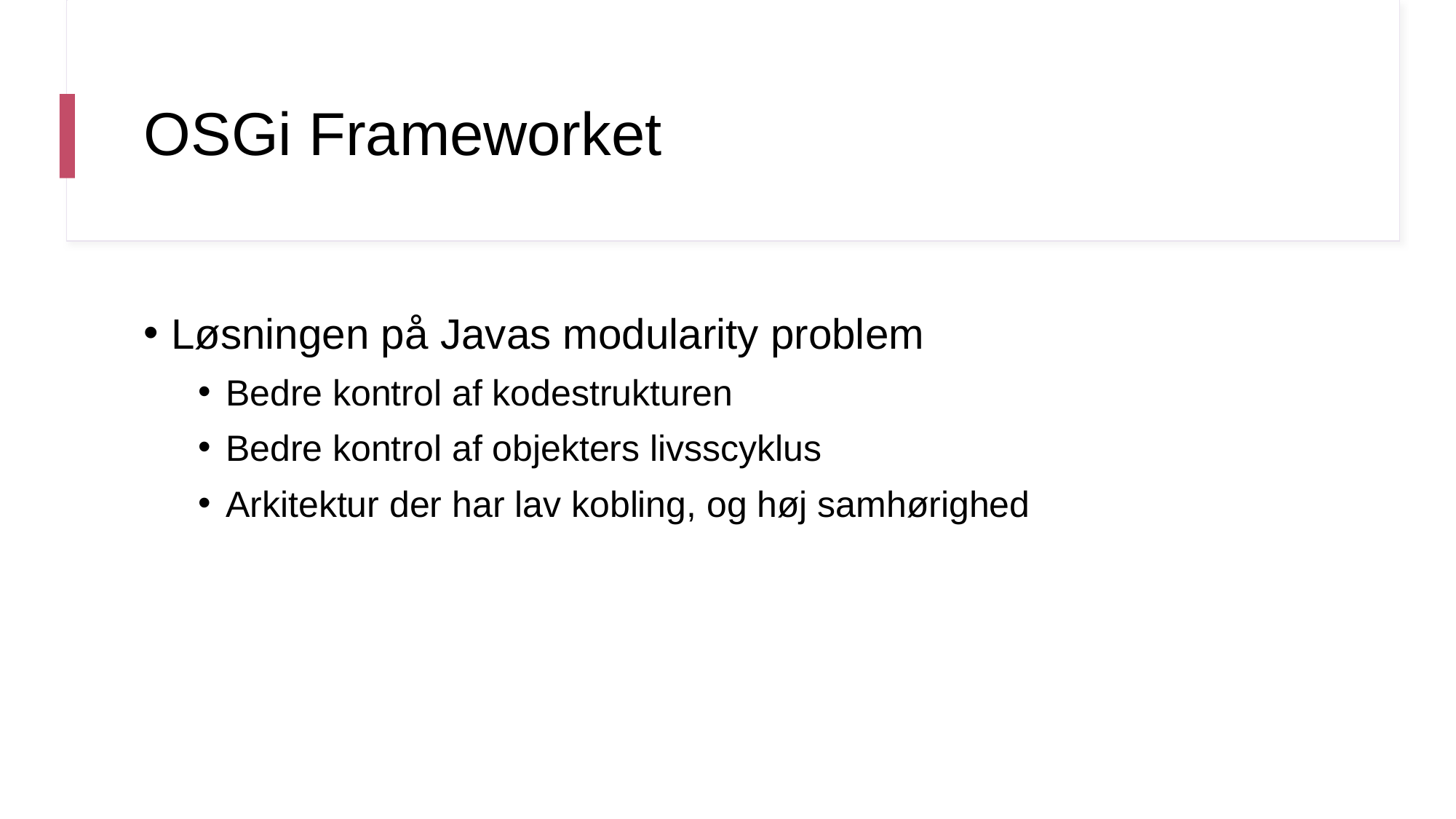

# OSGi Frameworket
Løsningen på Javas modularity problem
Bedre kontrol af kodestrukturen
Bedre kontrol af objekters livsscyklus
Arkitektur der har lav kobling, og høj samhørighed